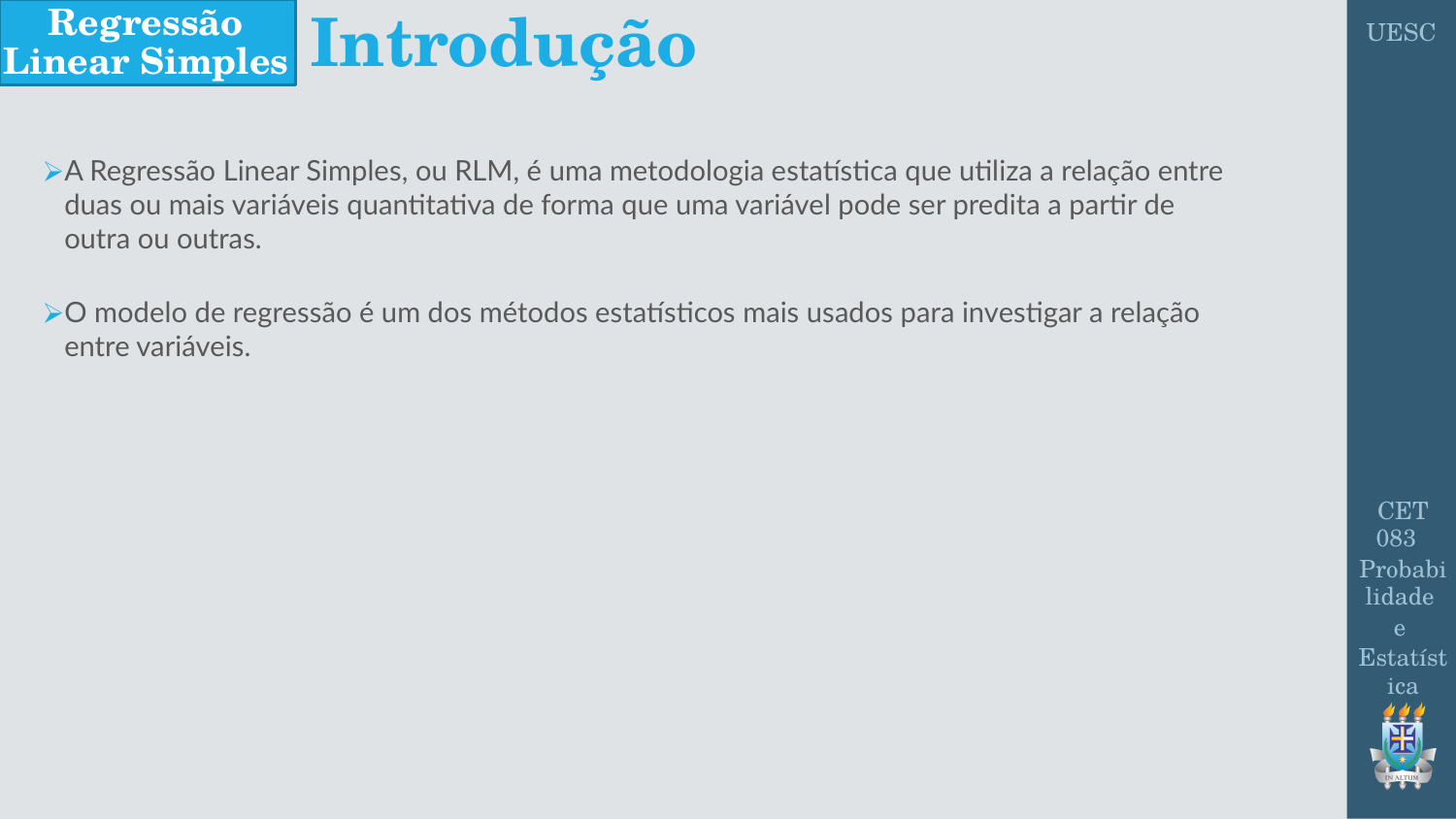

Regressão Linear Simples
Introdução

A Regressão Linear Simples, ou RLM, é uma metodologia estatística que utiliza a relação entre duas ou mais variáveis quantitativa de forma que uma variável pode ser predita a partir de outra ou outras.

O modelo de regressão é um dos métodos estatísticos mais usados para investigar a relação entre variáveis.